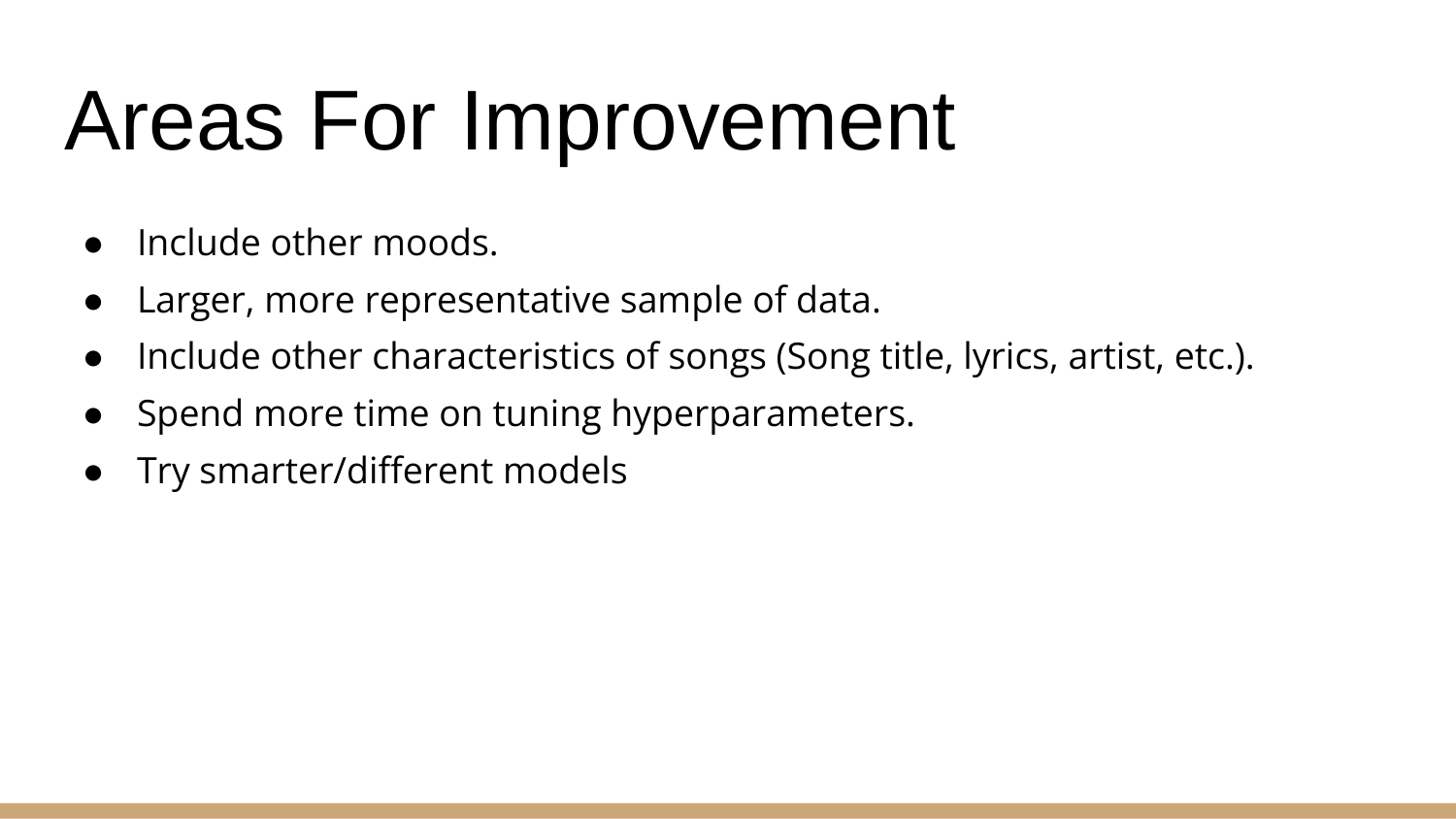

# Areas For Improvement
Include other moods.
Larger, more representative sample of data.
Include other characteristics of songs (Song title, lyrics, artist, etc.).
Spend more time on tuning hyperparameters.
Try smarter/different models